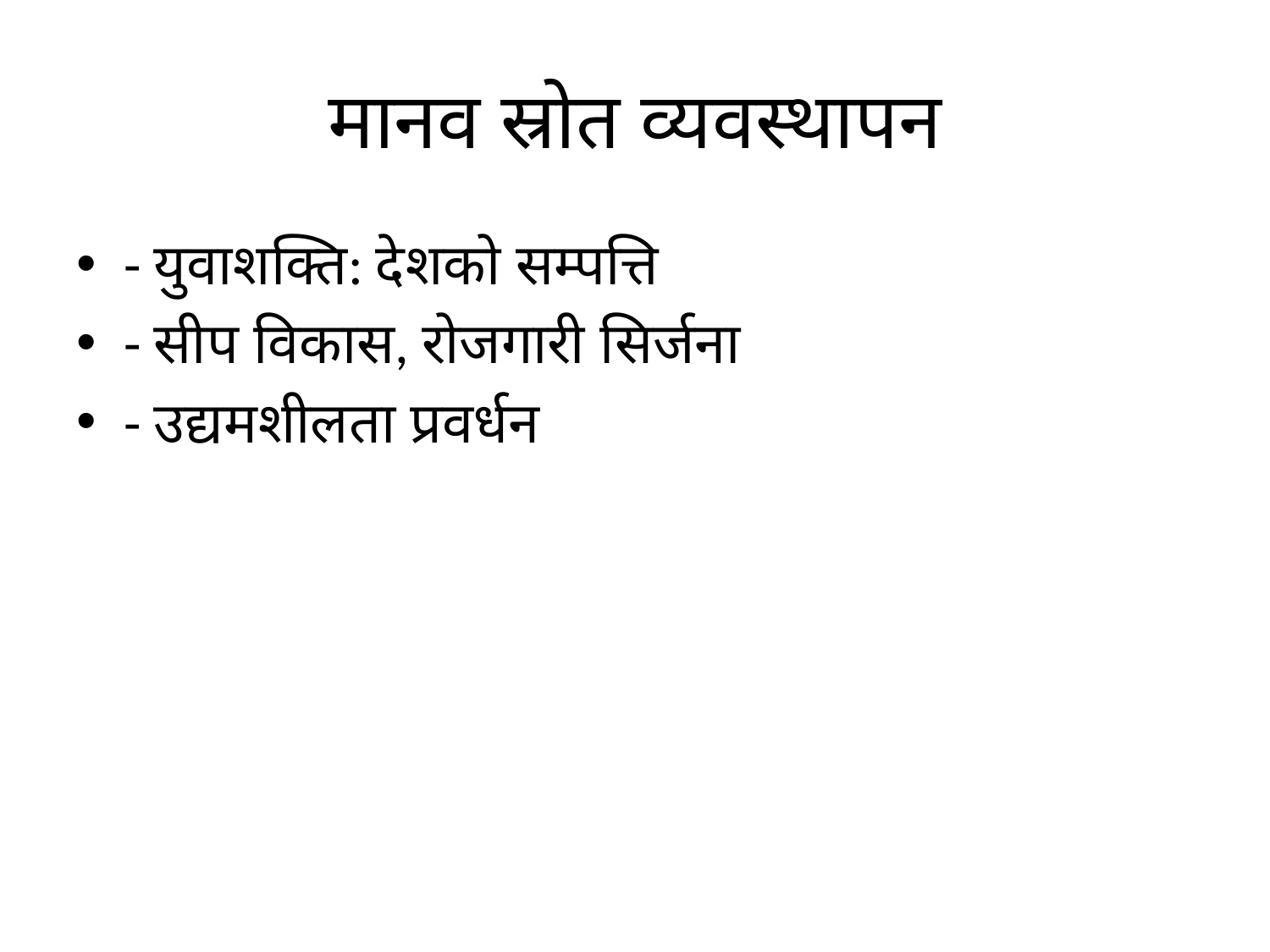

# मानव स्रोत व्यवस्थापन
- युवाशक्ति: देशको सम्पत्ति
- सीप विकास, रोजगारी सिर्जना
- उद्यमशीलता प्रवर्धन